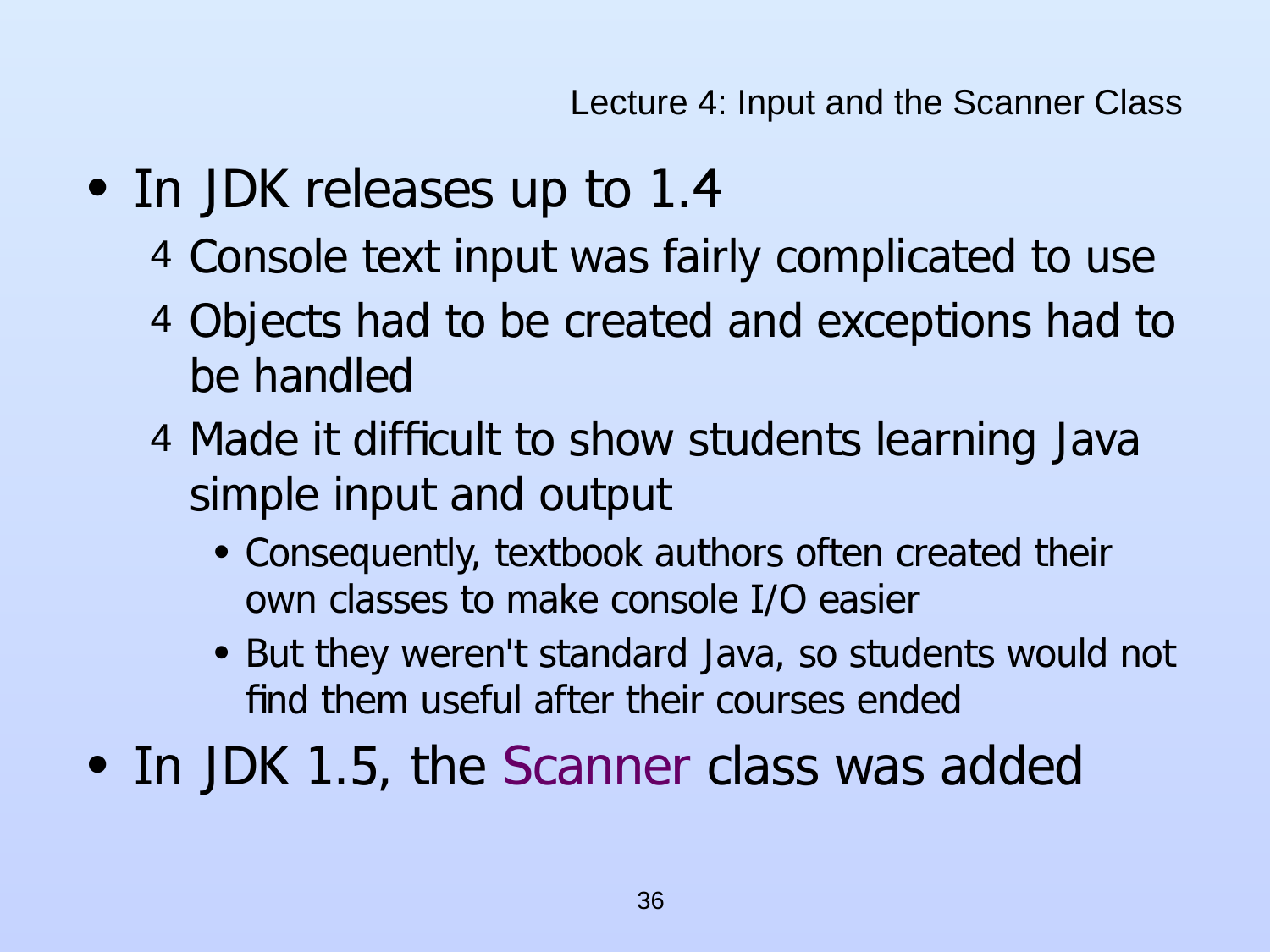

# Lecture 4: Input and the Scanner Class
In JDK releases up to 1.4
Console text input was fairly complicated to use
Objects had to be created and exceptions had to be handled
Made it difficult to show students learning Java simple input and output
Consequently, textbook authors often created their own classes to make console I/O easier
But they weren't standard Java, so students would not find them useful after their courses ended
In JDK 1.5, the Scanner class was added
36